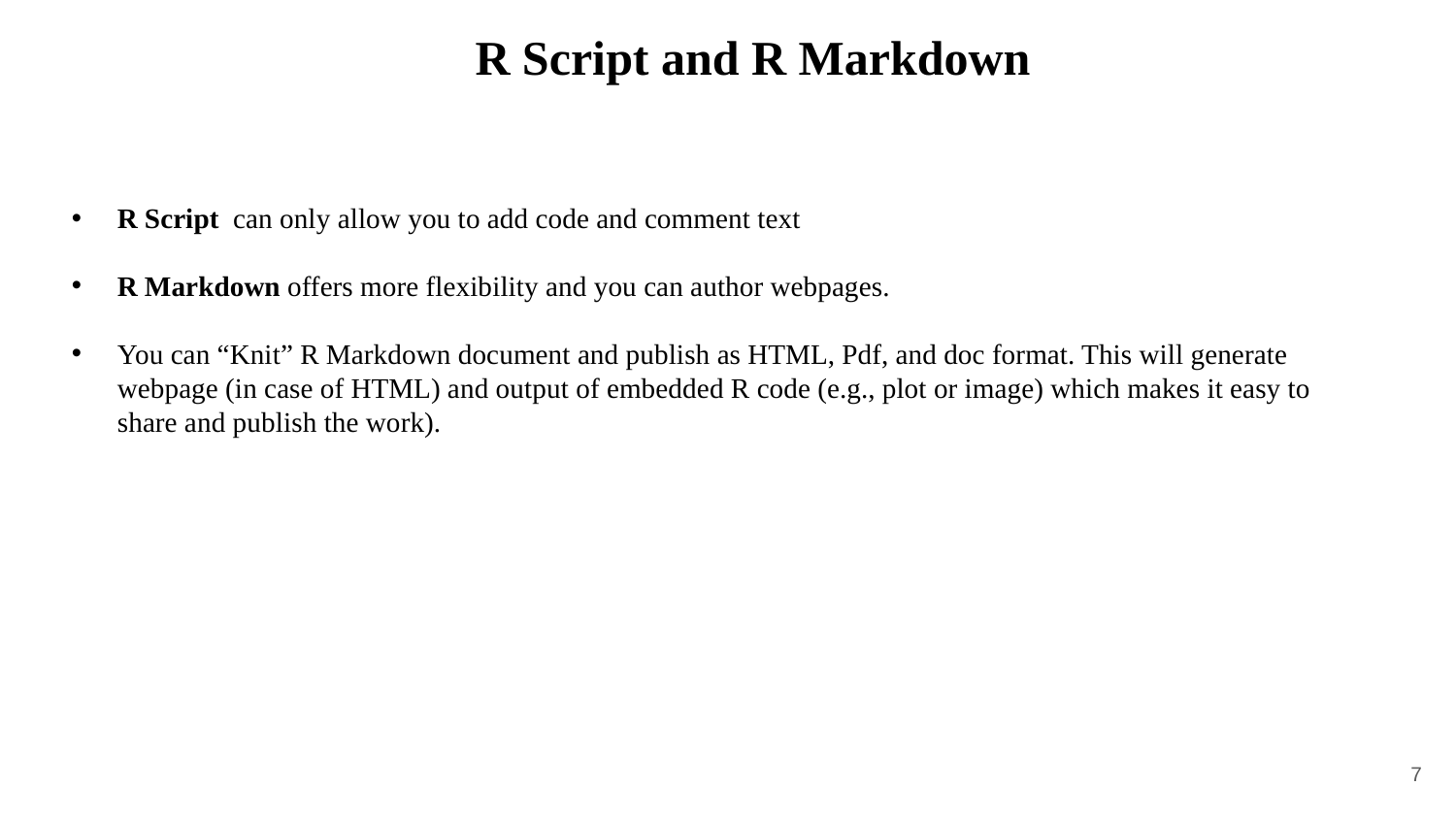

R Script and R Markdown
R Script  can only allow you to add code and comment text

R Markdown offers more flexibility and you can author webpages.

You can “Knit” R Markdown document and publish as HTML, Pdf, and doc format. This will generate webpage (in case of HTML) and output of embedded R code (e.g., plot or image) which makes it easy to share and publish the work).
7